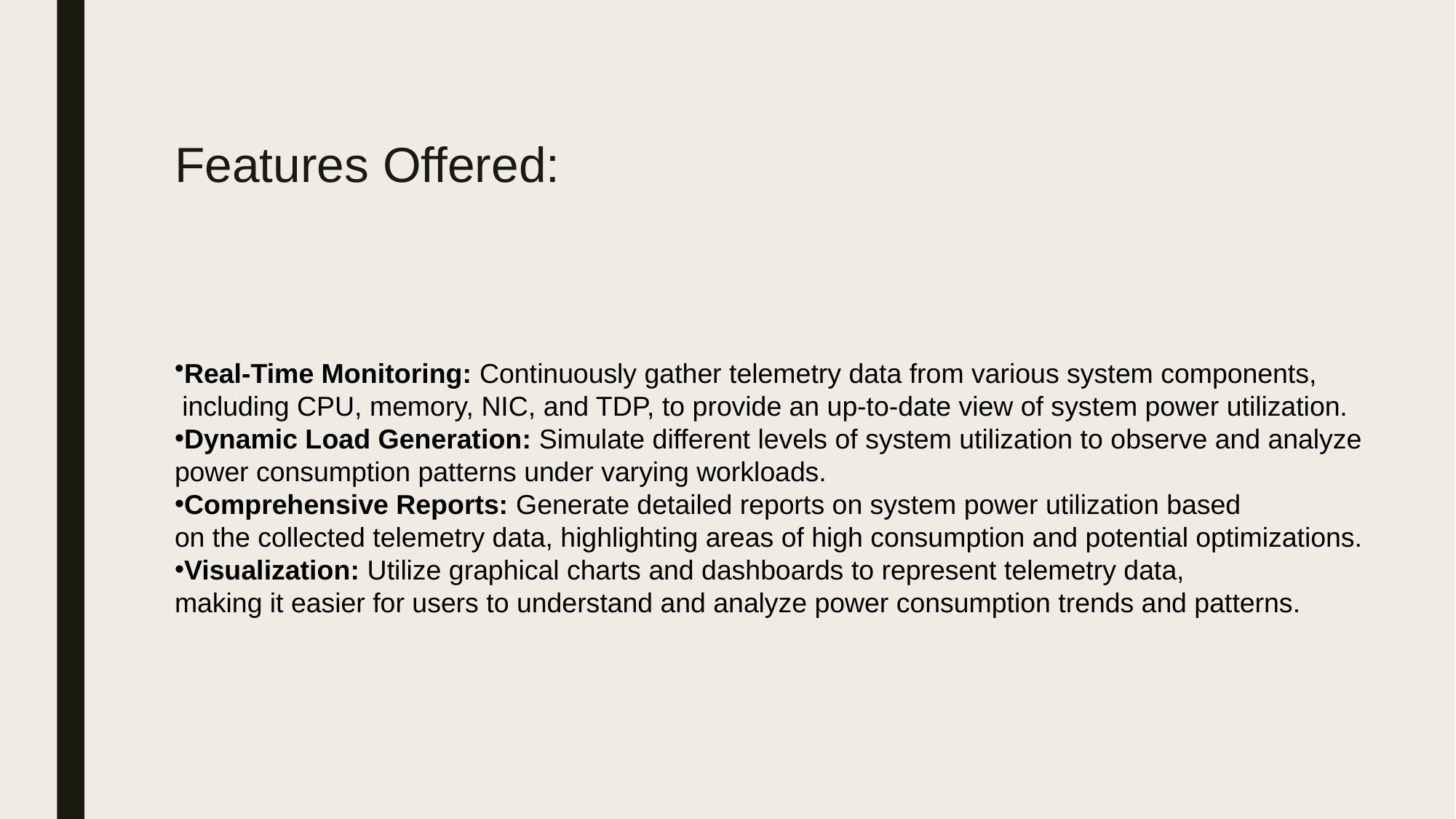

# Features Offered:
Real-Time Monitoring: Continuously gather telemetry data from various system components,
 including CPU, memory, NIC, and TDP, to provide an up-to-date view of system power utilization.
Dynamic Load Generation: Simulate different levels of system utilization to observe and analyze
power consumption patterns under varying workloads.
Comprehensive Reports: Generate detailed reports on system power utilization based
on the collected telemetry data, highlighting areas of high consumption and potential optimizations.
Visualization: Utilize graphical charts and dashboards to represent telemetry data,
making it easier for users to understand and analyze power consumption trends and patterns.